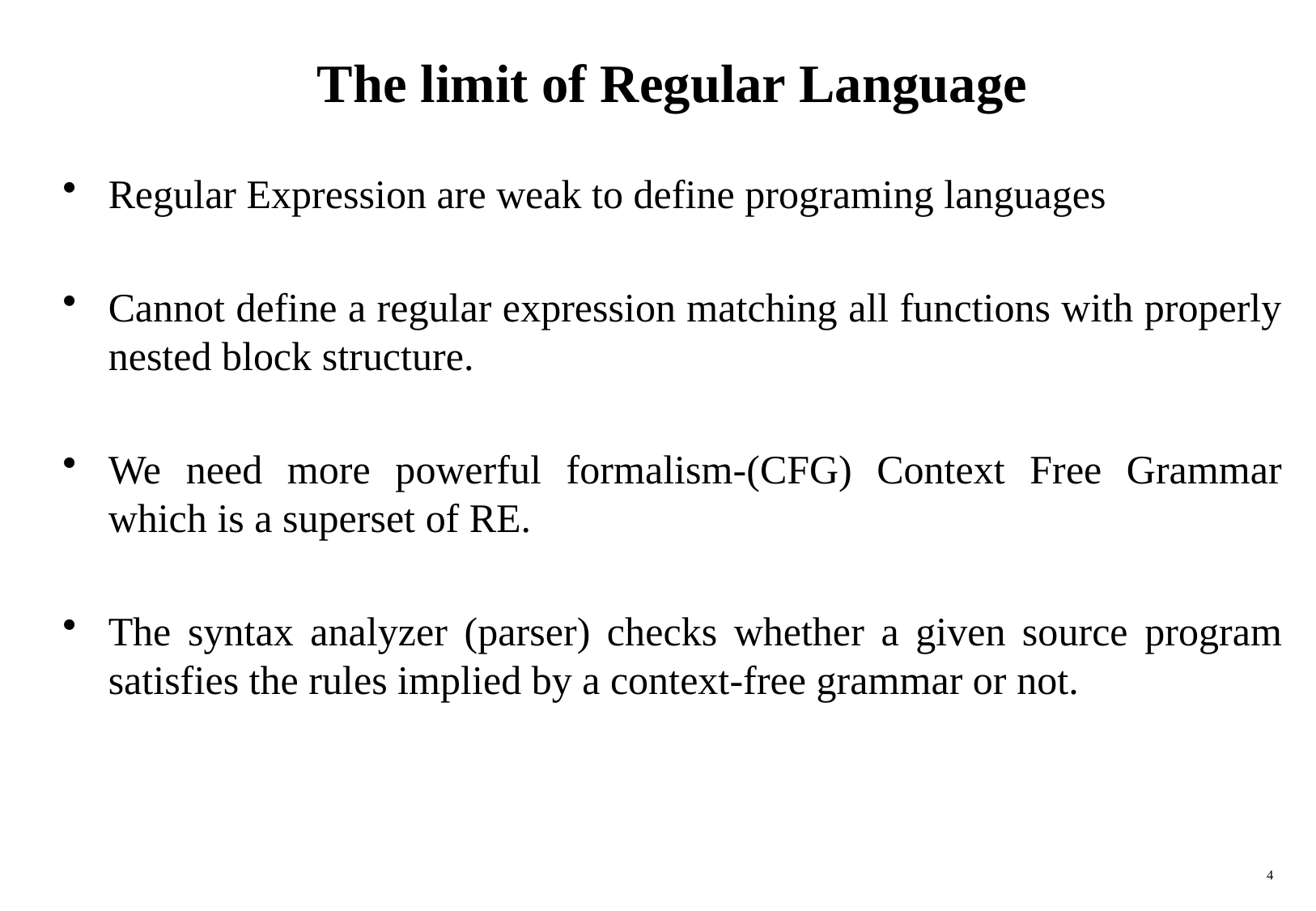

# The limit of Regular Language
Regular Expression are weak to define programing languages

Cannot define a regular expression matching all functions with properly nested block structure.

We need more powerful formalism-(CFG) Context Free Grammar which is a superset of RE.

The syntax analyzer (parser) checks whether a given source program satisfies the rules implied by a context-free grammar or not.

4